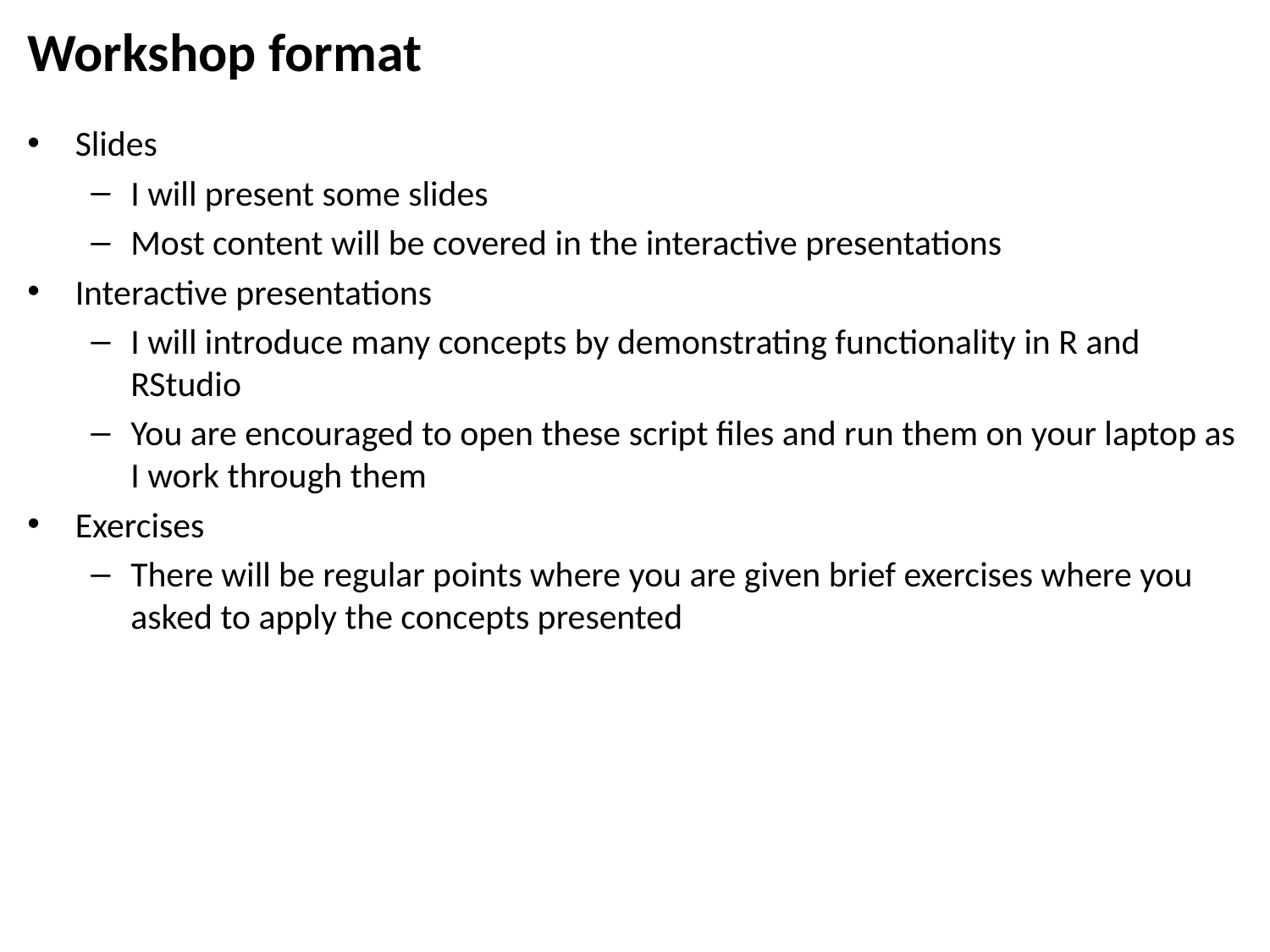

# Workshop format
Slides
I will present some slides
Most content will be covered in the interactive presentations
Interactive presentations
I will introduce many concepts by demonstrating functionality in R and RStudio
You are encouraged to open these script files and run them on your laptop as I work through them
Exercises
There will be regular points where you are given brief exercises where you asked to apply the concepts presented